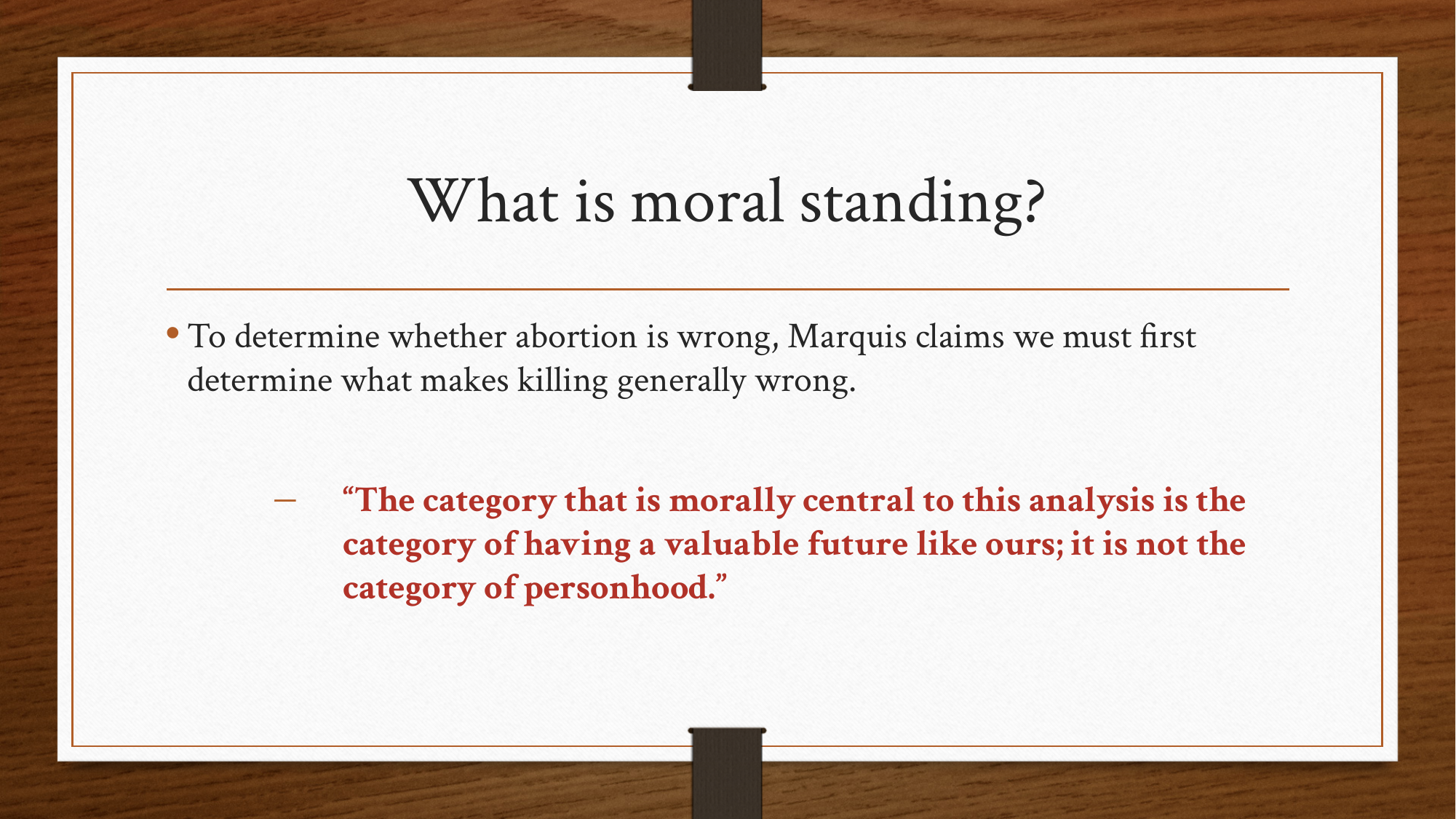

# What is moral standing?
To determine whether abortion is wrong, Marquis claims we must first determine what makes killing generally wrong.

“The category that is morally central to this analysis is the category of having a valuable future like ours; it is not the category of personhood.”